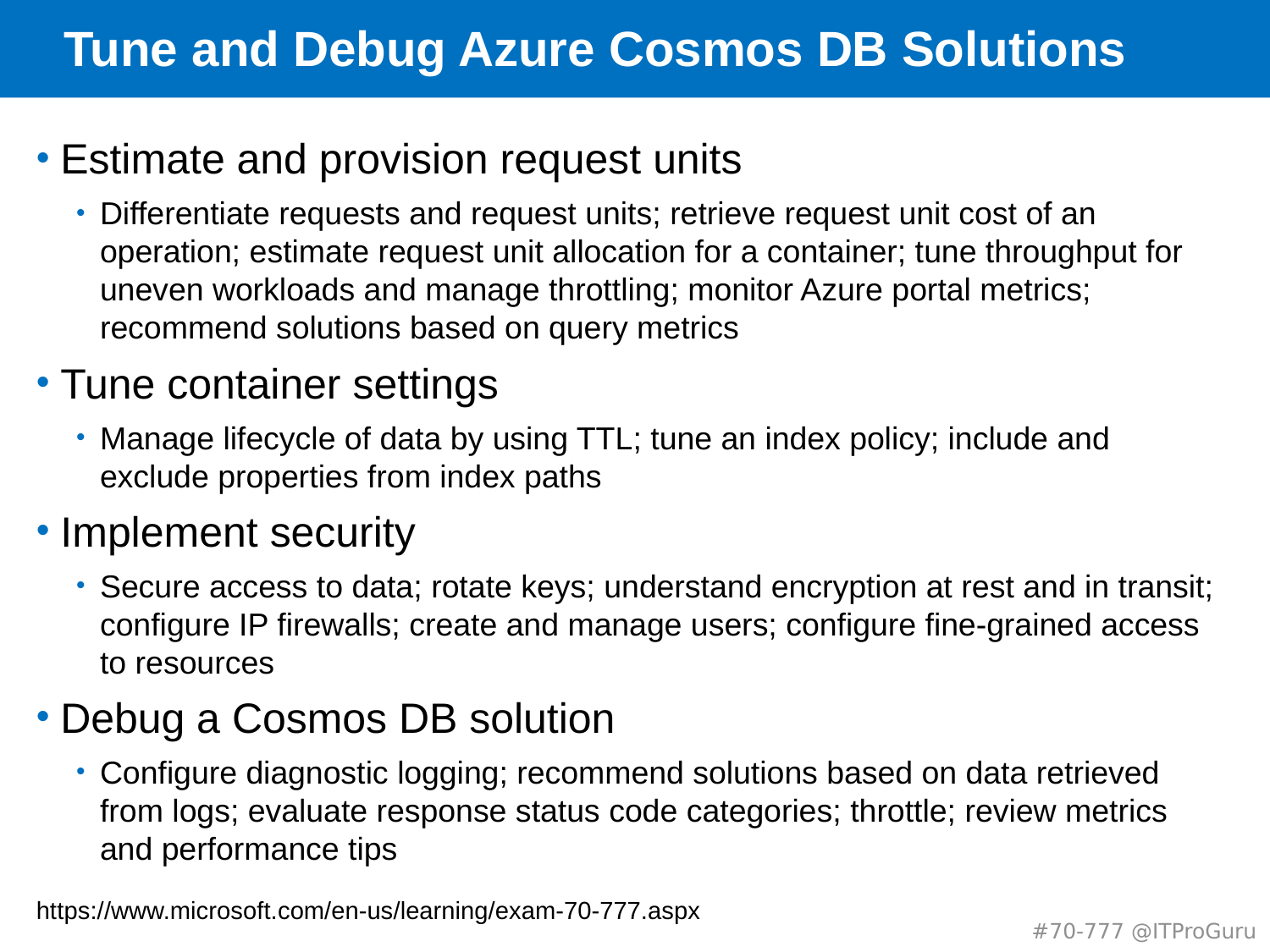

# Tune and Debug Azure Cosmos DB Solutions
Estimate and provision request units
Differentiate requests and request units; retrieve request unit cost of an operation; estimate request unit allocation for a container; tune throughput for uneven workloads and manage throttling; monitor Azure portal metrics; recommend solutions based on query metrics
Tune container settings
Manage lifecycle of data by using TTL; tune an index policy; include and exclude properties from index paths
Implement security
Secure access to data; rotate keys; understand encryption at rest and in transit; configure IP firewalls; create and manage users; configure fine-grained access to resources
Debug a Cosmos DB solution
Configure diagnostic logging; recommend solutions based on data retrieved from logs; evaluate response status code categories; throttle; review metrics and performance tips
https://www.microsoft.com/en-us/learning/exam-70-777.aspx